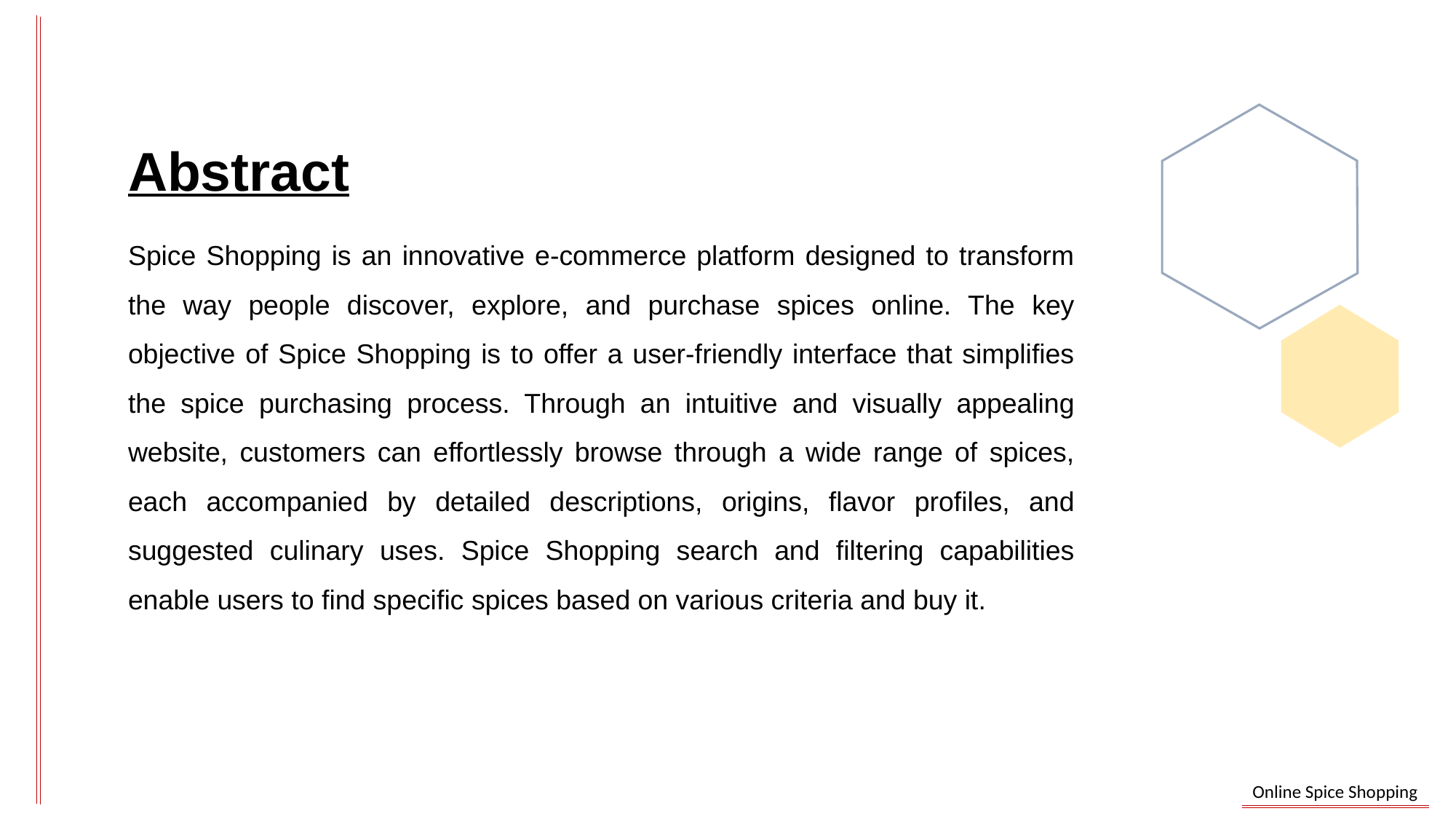

Abstract
Spice Shopping is an innovative e-commerce platform designed to transform the way people discover, explore, and purchase spices online. The key objective of Spice Shopping is to offer a user-friendly interface that simplifies the spice purchasing process. Through an intuitive and visually appealing website, customers can effortlessly browse through a wide range of spices, each accompanied by detailed descriptions, origins, flavor profiles, and suggested culinary uses. Spice Shopping search and filtering capabilities enable users to find specific spices based on various criteria and buy it.

Online Spice Shopping